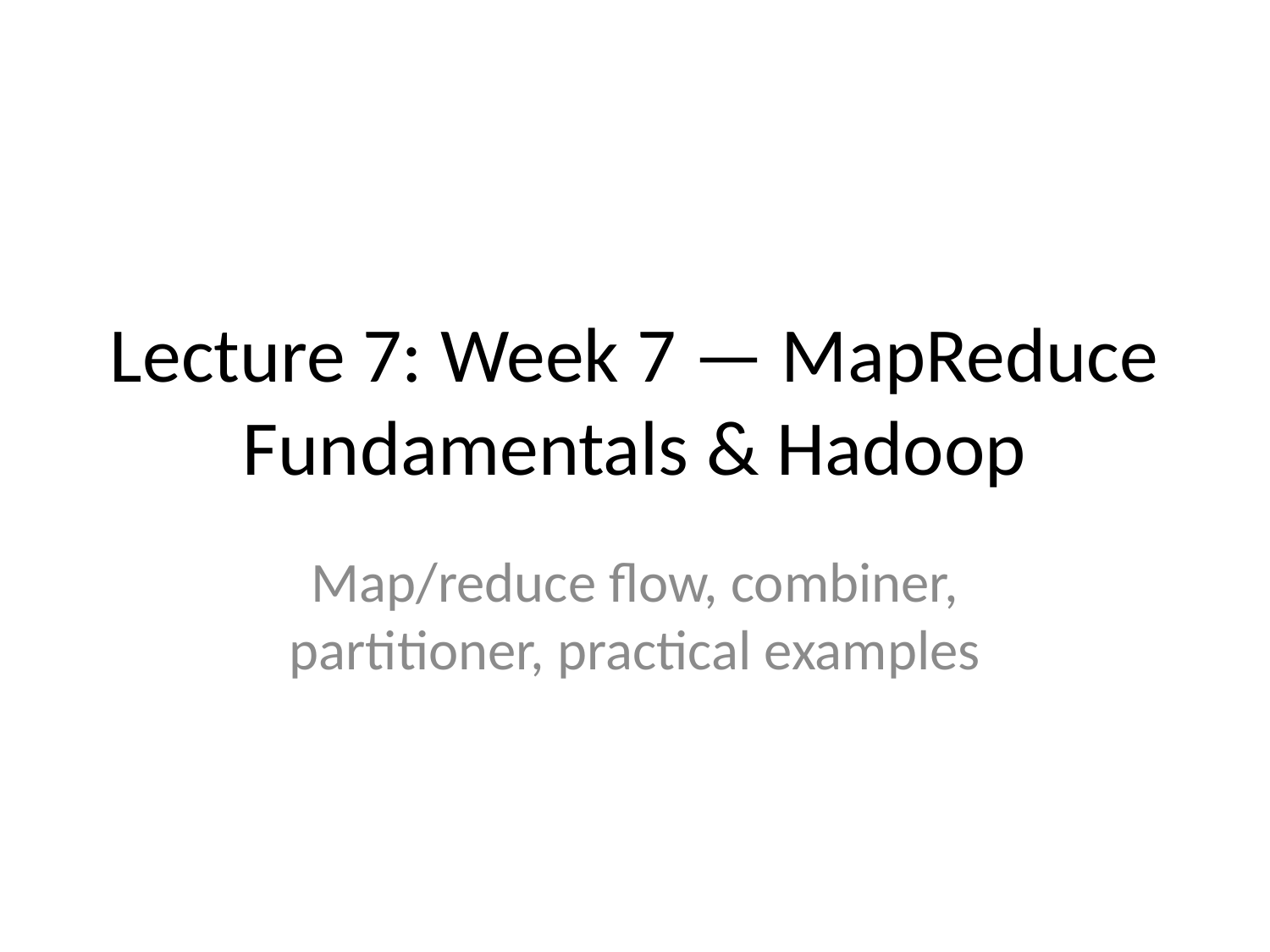

# Lecture 7: Week 7 — MapReduce Fundamentals & Hadoop
Map/reduce flow, combiner, partitioner, practical examples